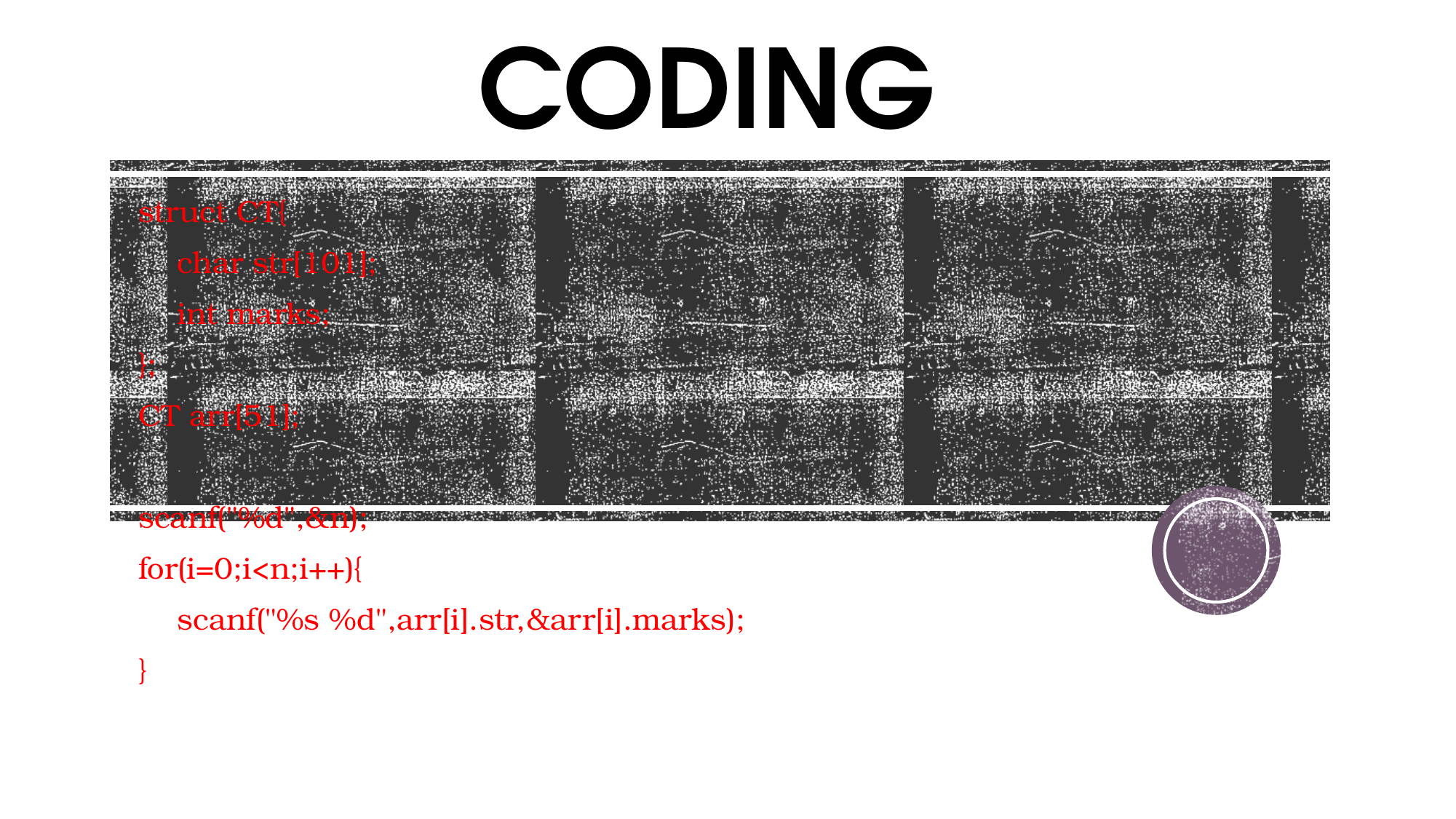

# CODING
struct CT{
    char str[101];
    int marks;
};
CT arr[51];

scanf("%d",&n);
for(i=0;i<n;i++){
    scanf("%s %d",arr[i].str,&arr[i].marks);
}